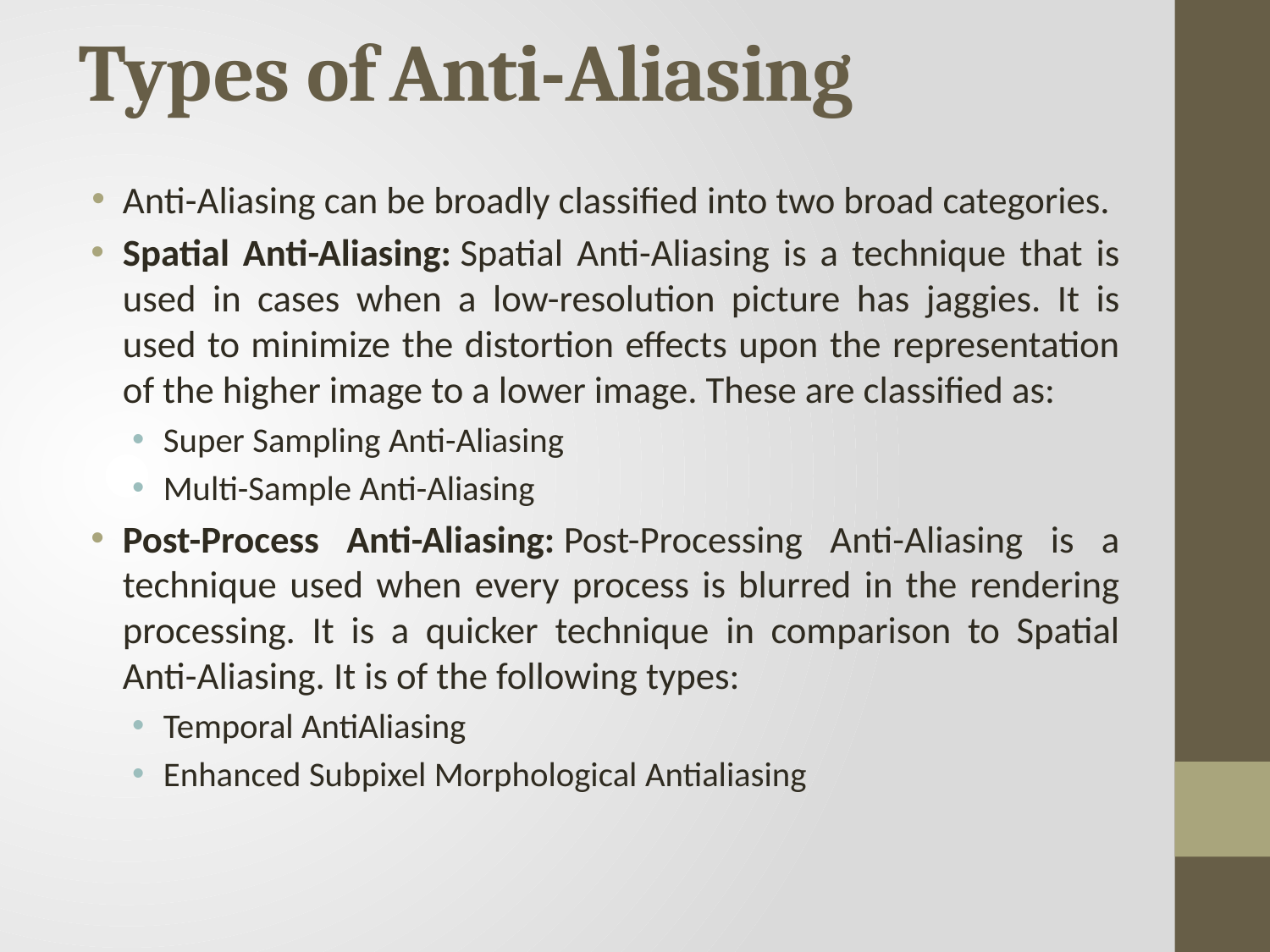

# Types of Anti-Aliasing
Anti-Aliasing can be broadly classified into two broad categories.
Spatial Anti-Aliasing: Spatial Anti-Aliasing is a technique that is used in cases when a low-resolution picture has jaggies. It is used to minimize the distortion effects upon the representation of the higher image to a lower image. These are classified as:
Super Sampling Anti-Aliasing
Multi-Sample Anti-Aliasing
Post-Process Anti-Aliasing: Post-Processing Anti-Aliasing is a technique used when every process is blurred in the rendering processing. It is a quicker technique in comparison to Spatial Anti-Aliasing. It is of the following types:
Temporal AntiAliasing
Enhanced Subpixel Morphological Antialiasing